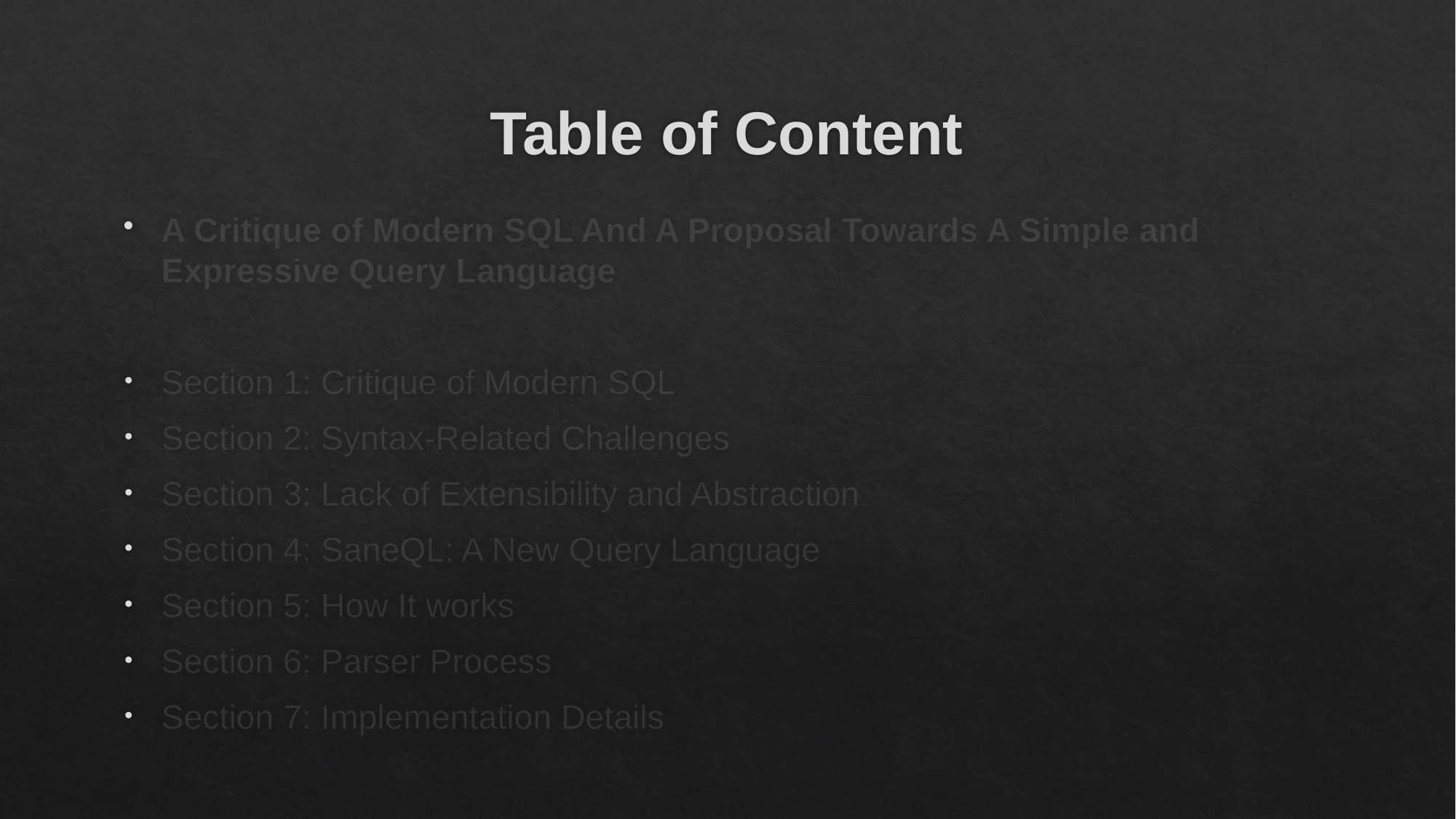

# Table of Content
A Critique of Modern SQL And A Proposal Towards A Simple and Expressive Query Language

Section 1: Critique of Modern SQL
Section 2: Syntax-Related Challenges
Section 3: Lack of Extensibility and Abstraction
Section 4: SaneQL: A New Query Language
Section 5: How It works
Section 6: Parser Process
Section 7: Implementation Details